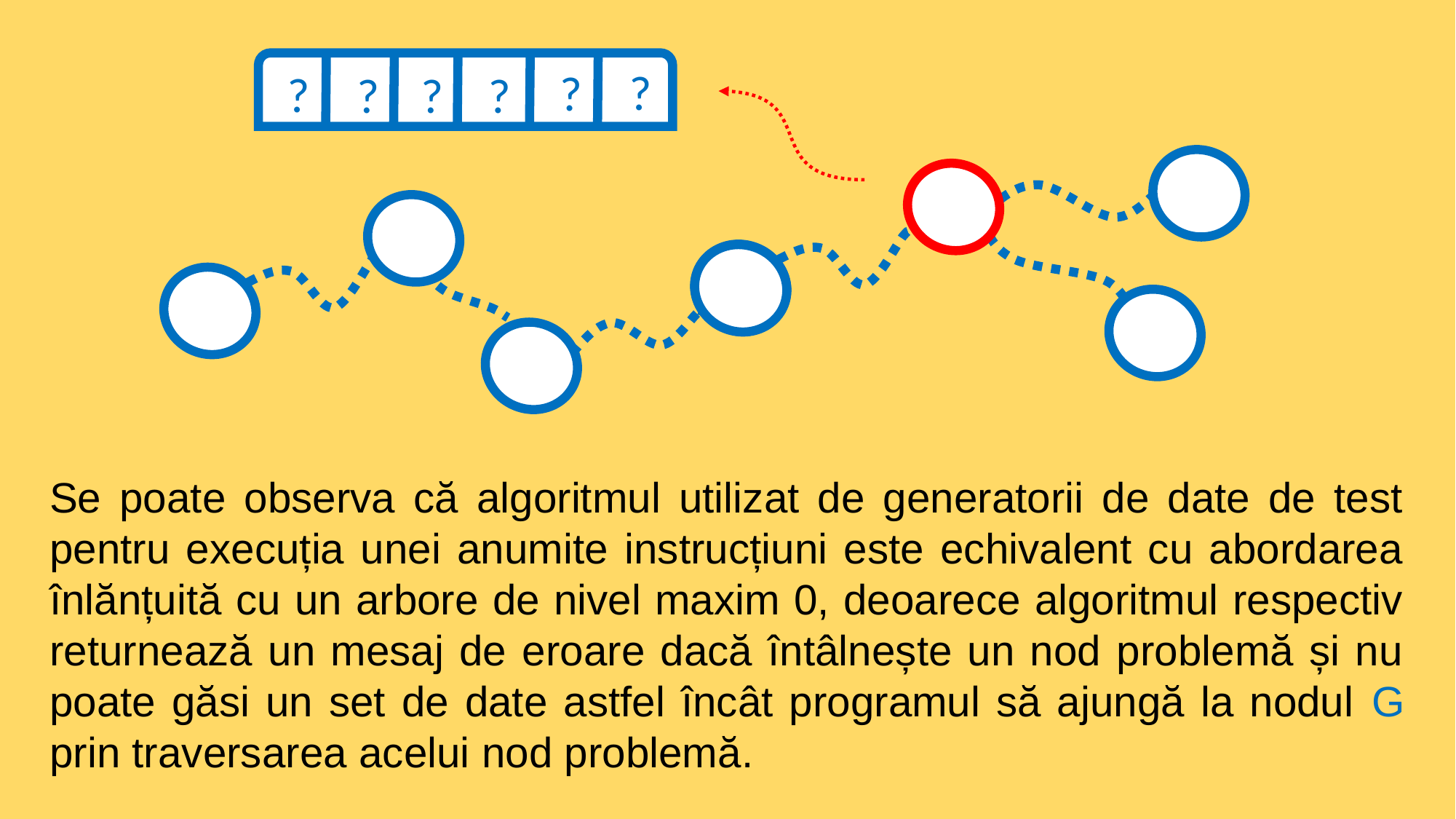

?
?
?
?
?
?
Se poate observa că algoritmul utilizat de generatorii de date de test pentru execuția unei anumite instrucțiuni este echivalent cu abordarea înlănțuită cu un arbore de nivel maxim 0, deoarece algoritmul respectiv returnează un mesaj de eroare dacă întâlnește un nod problemă și nu poate găsi un set de date astfel încât programul să ajungă la nodul G prin traversarea acelui nod problemă.